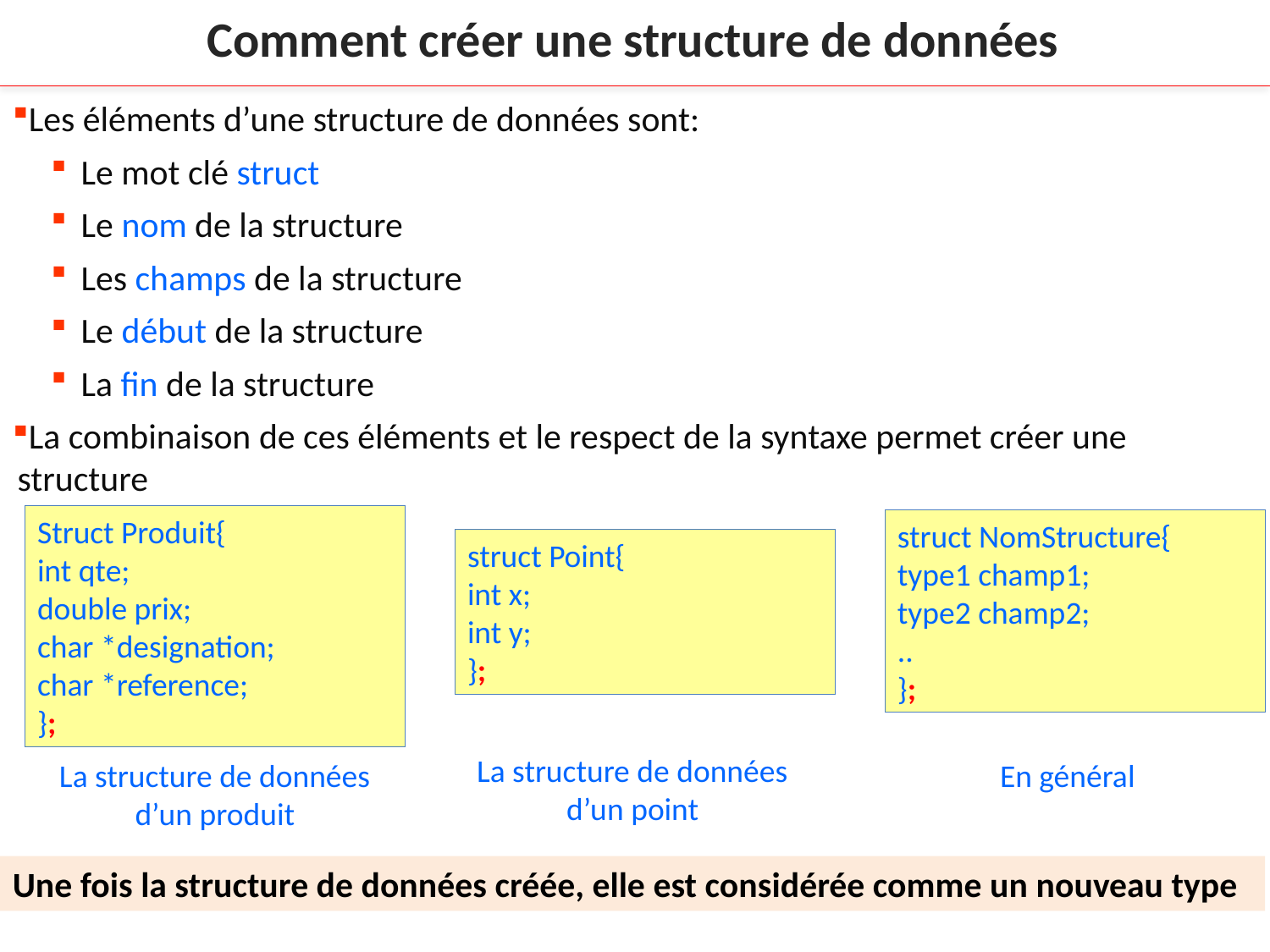

Comment créer une structure de données
Les éléments d’une structure de données sont:
Le mot clé struct
Le nom de la structure
Les champs de la structure
Le début de la structure
La fin de la structure
La combinaison de ces éléments et le respect de la syntaxe permet créer une structure
Struct Produit{
int qte;
double prix;
char *designation;
char *reference;
};
struct NomStructure{
type1 champ1;
type2 champ2;
..
};
struct Point{
int x;
int y;
};
La structure de données d’un point
La structure de données d’un produit
En général
Une fois la structure de données créée, elle est considérée comme un nouveau type